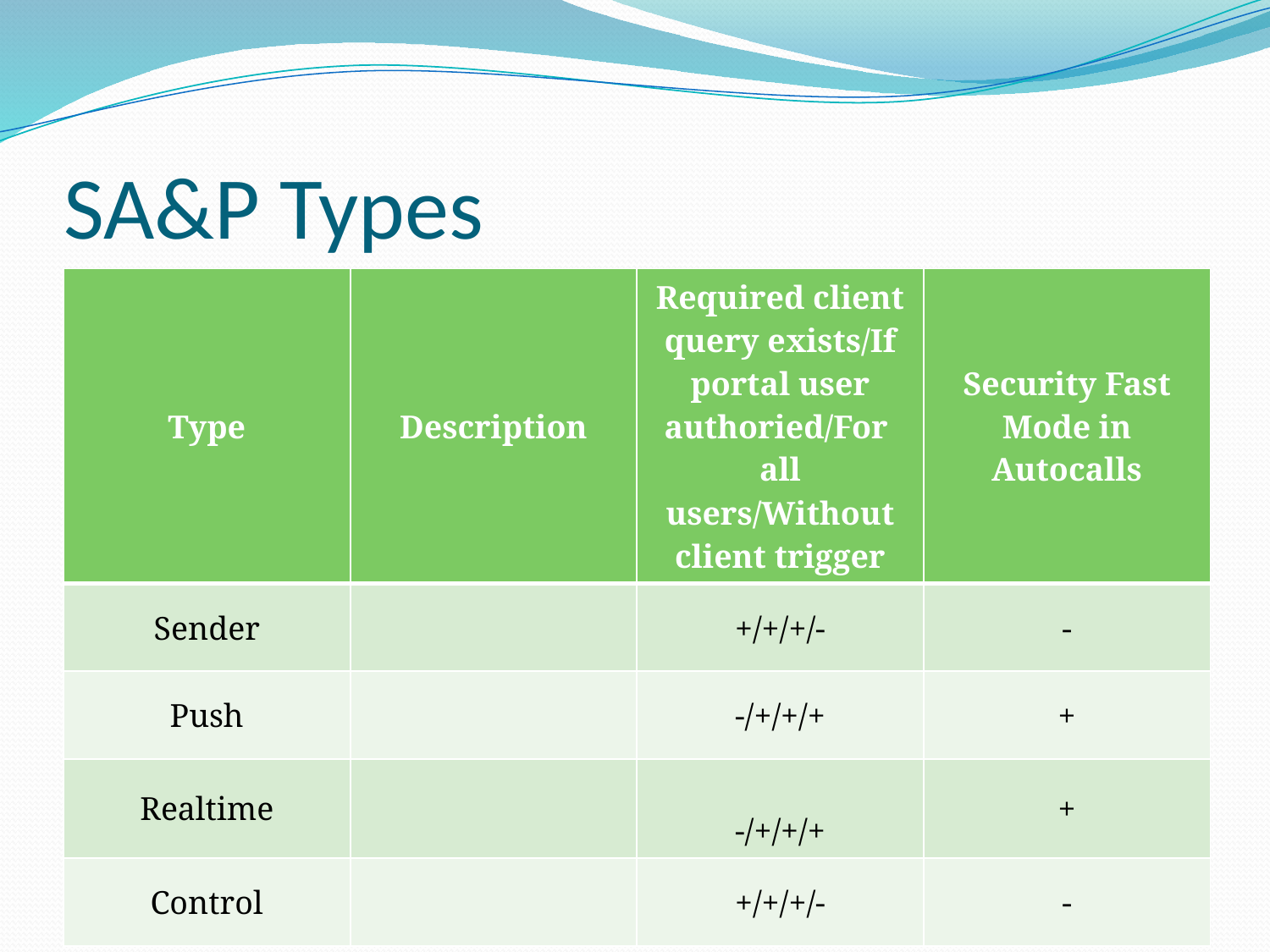

# SA&P Types
| Type | Description | Required client query exists/If portal user authoried/For all users/Without client trigger | Security Fast Mode in Autocalls |
| --- | --- | --- | --- |
| Sender |  | +/+/+/- | - |
| Push |  | -/+/+/+ | + |
| Realtime |  | -/+/+/+ | + |
| Control |  | +/+/+/- | - |